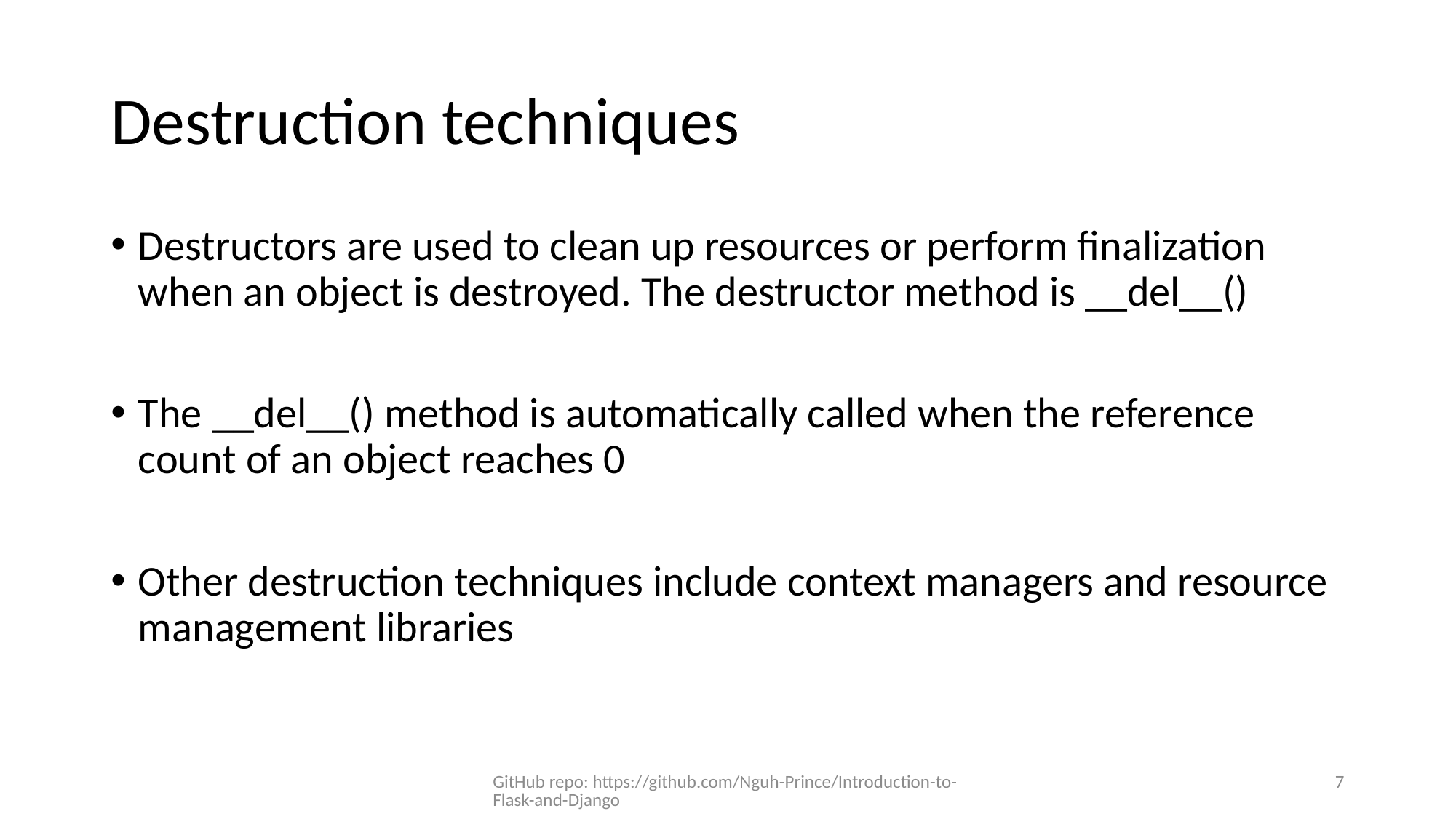

# Destruction techniques
Destructors are used to clean up resources or perform finalization when an object is destroyed. The destructor method is __del__()

The __del__() method is automatically called when the reference count of an object reaches 0

Other destruction techniques include context managers and resource management libraries
GitHub repo: https://github.com/Nguh-Prince/Introduction-to-Flask-and-Django
7